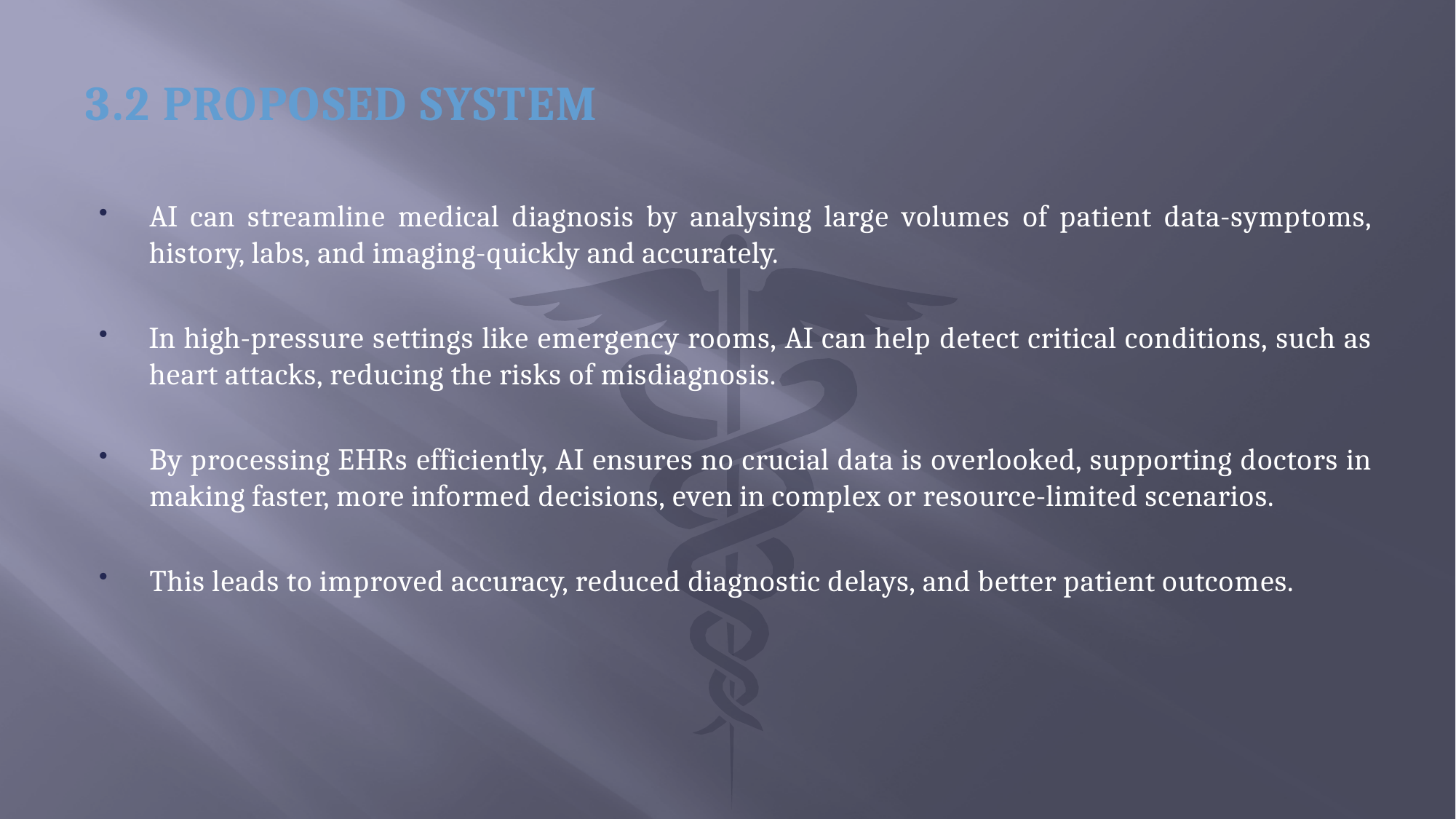

# 3.2 PROPOSED SYSTEM
AI can streamline medical diagnosis by analysing large volumes of patient data-symptoms, history, labs, and imaging-quickly and accurately.

In high-pressure settings like emergency rooms, AI can help detect critical conditions, such as heart attacks, reducing the risks of misdiagnosis.

By processing EHRs efficiently, AI ensures no crucial data is overlooked, supporting doctors in making faster, more informed decisions, even in complex or resource-limited scenarios.

This leads to improved accuracy, reduced diagnostic delays, and better patient outcomes.